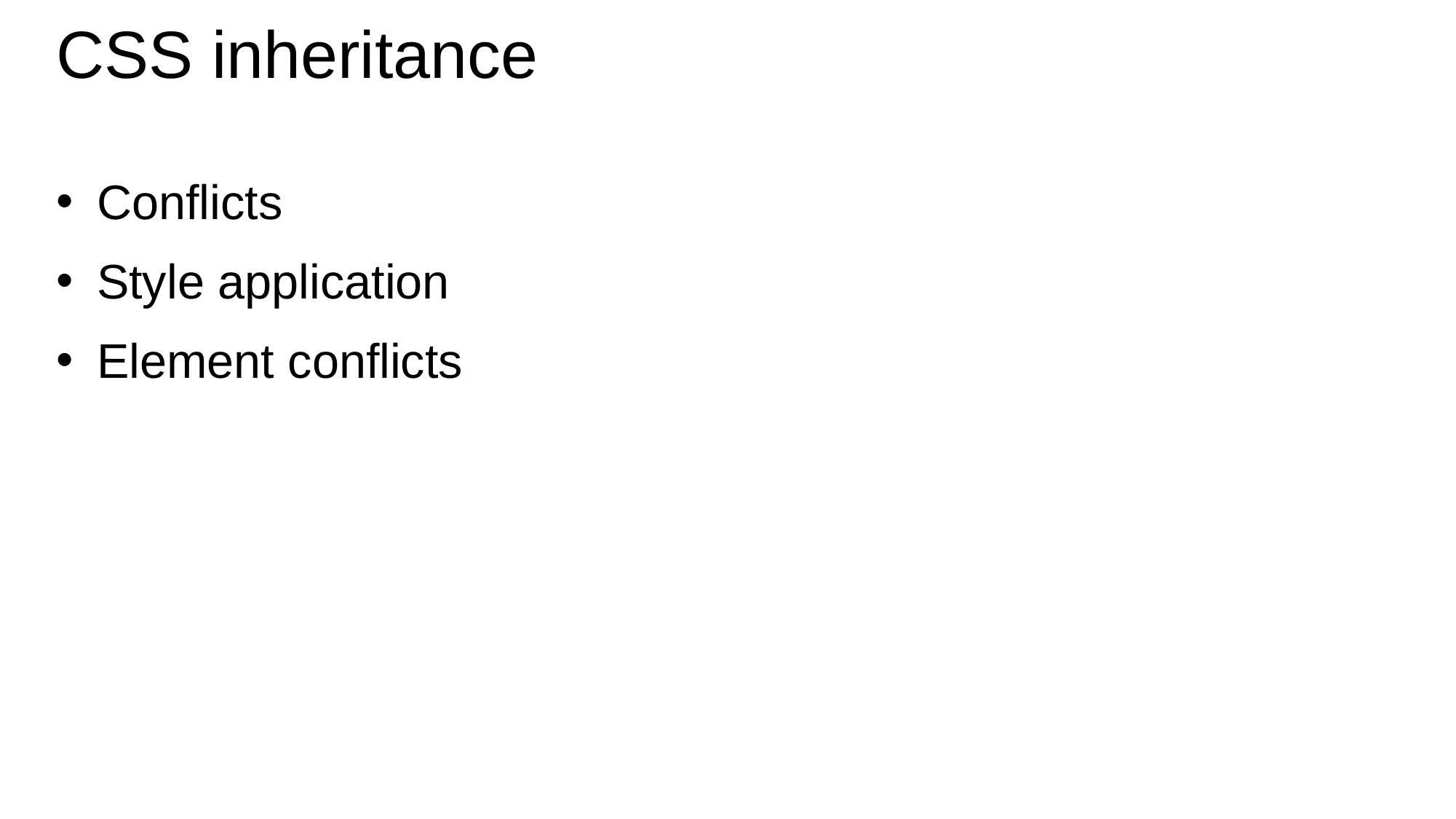

# CSS inheritance
Conflicts
Style application
Element conflicts